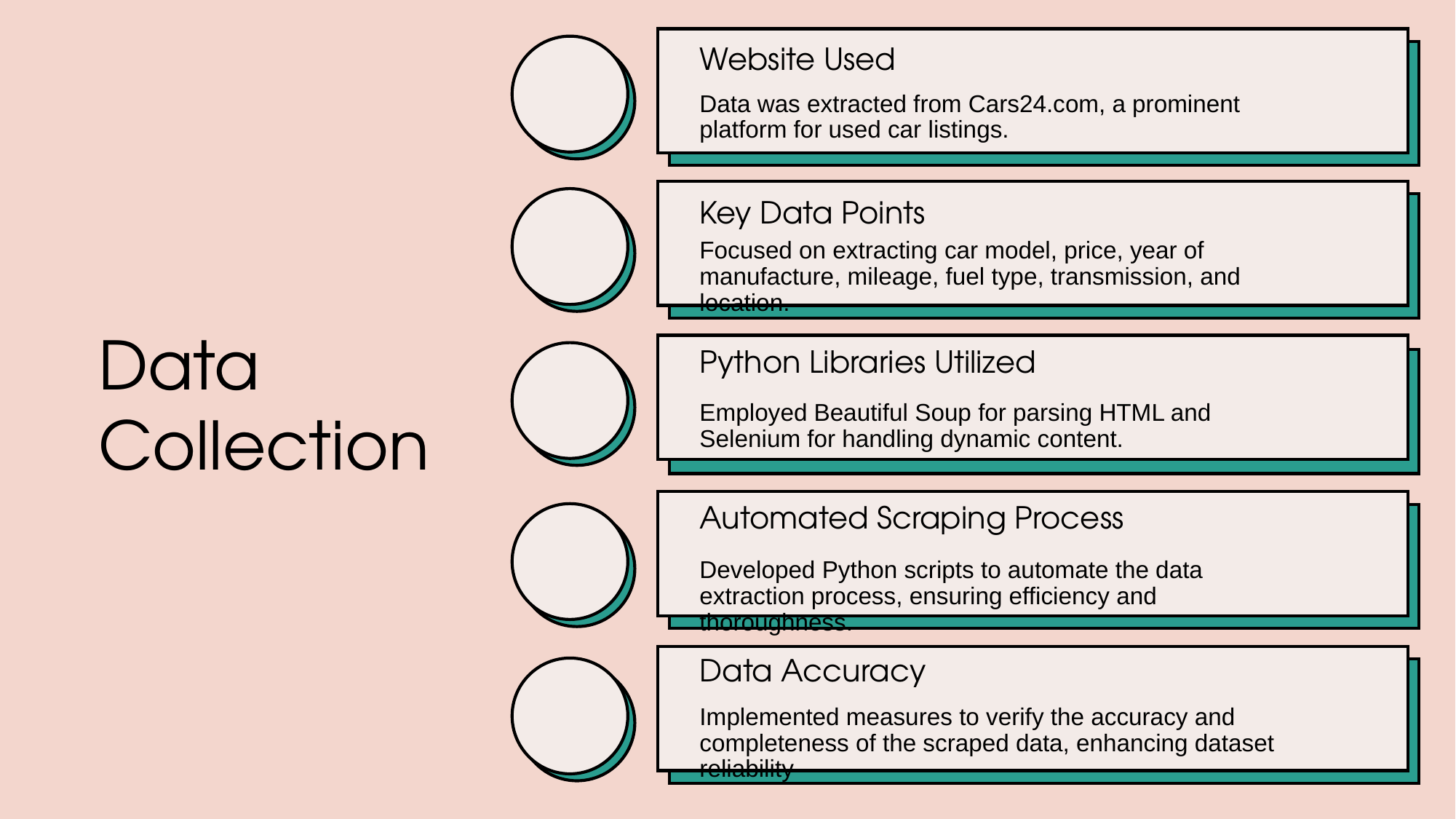

Website Used
Data was extracted from Cars24.com, a prominent platform for used car listings.
Key Data Points
# Data Collection
Focused on extracting car model, price, year of manufacture, mileage, fuel type, transmission, and location.
Python Libraries Utilized
Employed Beautiful Soup for parsing HTML and Selenium for handling dynamic content.
Automated Scraping Process
Developed Python scripts to automate the data extraction process, ensuring efficiency and thoroughness.
Data Accuracy
Implemented measures to verify the accuracy and completeness of the scraped data, enhancing dataset reliability